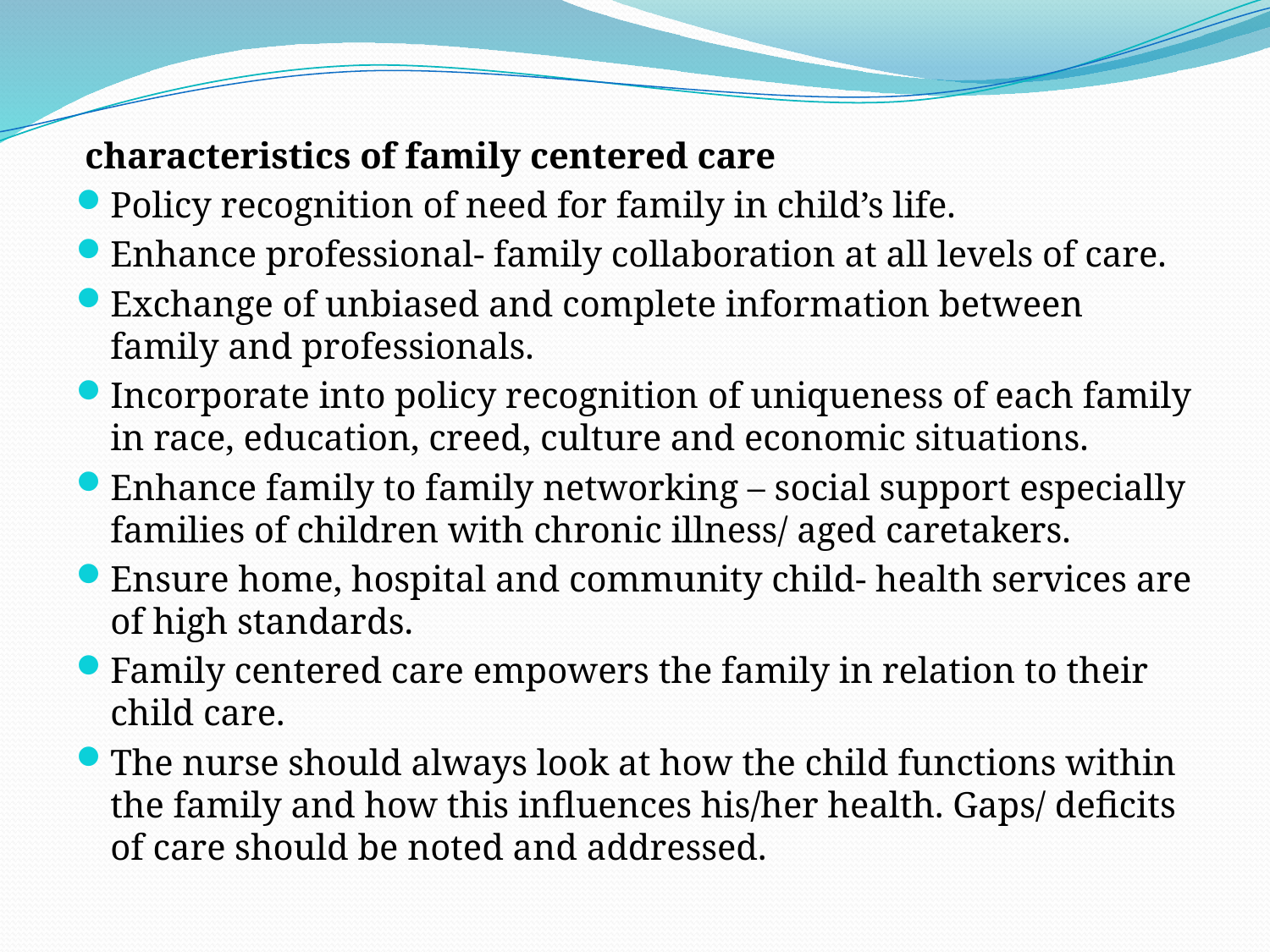

#
 characteristics of family centered care
Policy recognition of need for family in child’s life.
Enhance professional- family collaboration at all levels of care.
Exchange of unbiased and complete information between family and professionals.
Incorporate into policy recognition of uniqueness of each family in race, education, creed, culture and economic situations.
Enhance family to family networking – social support especially families of children with chronic illness/ aged caretakers.
Ensure home, hospital and community child- health services are of high standards.
Family centered care empowers the family in relation to their child care.
The nurse should always look at how the child functions within the family and how this influences his/her health. Gaps/ deficits of care should be noted and addressed.